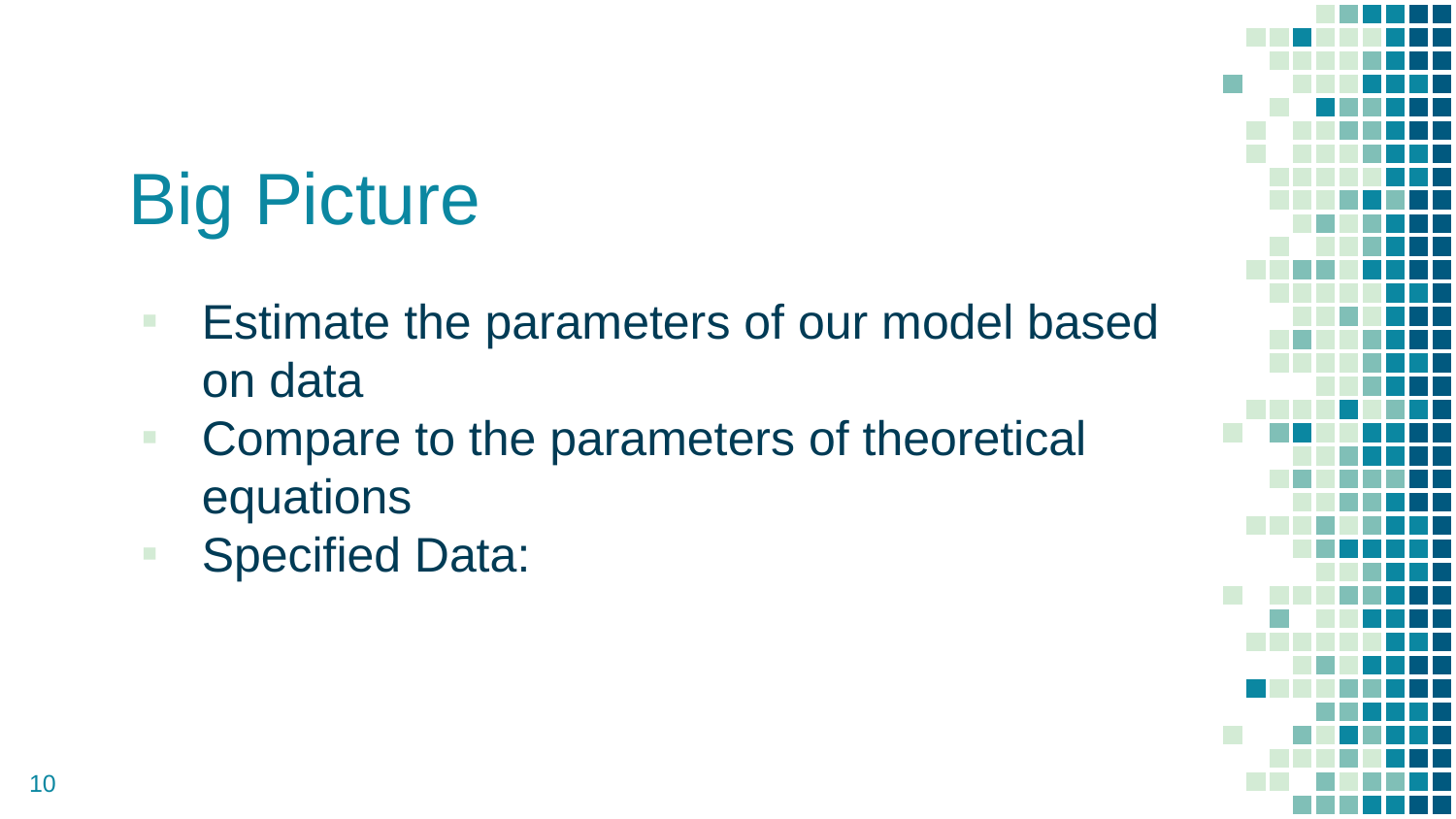

# Big Picture
Estimate the parameters of our model based on data
Compare to the parameters of theoretical equations
Specified Data:
10